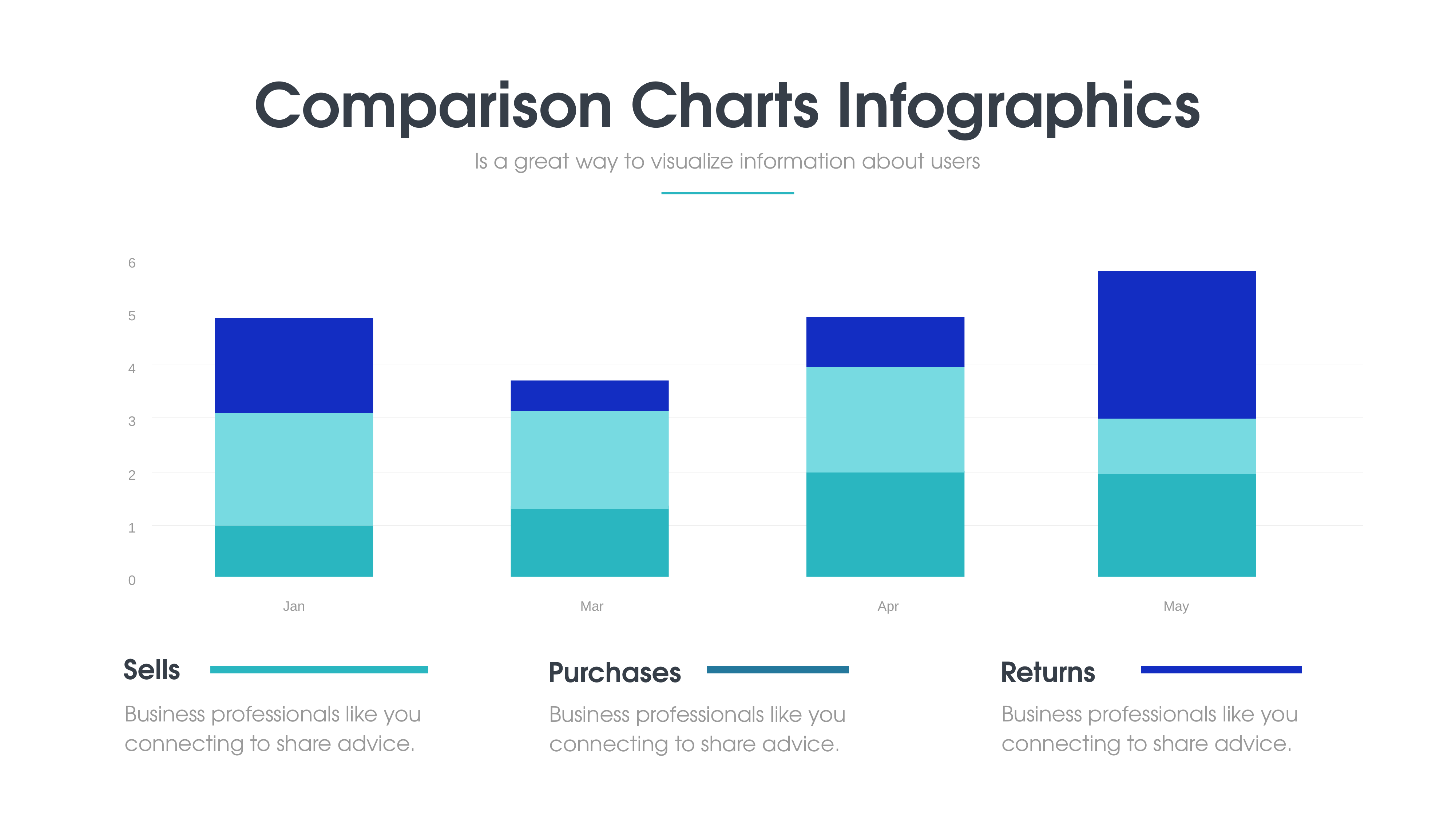

Comparison Charts Infographics
Is a great way to visualize information about users

6

5

4

3

2

1

0
Jan
Mar
Apr
May
Sells
Returns
Purchases
Business professionals like you connecting to share advice.
Business professionals like you connecting to share advice.
Business professionals like you connecting to share advice.